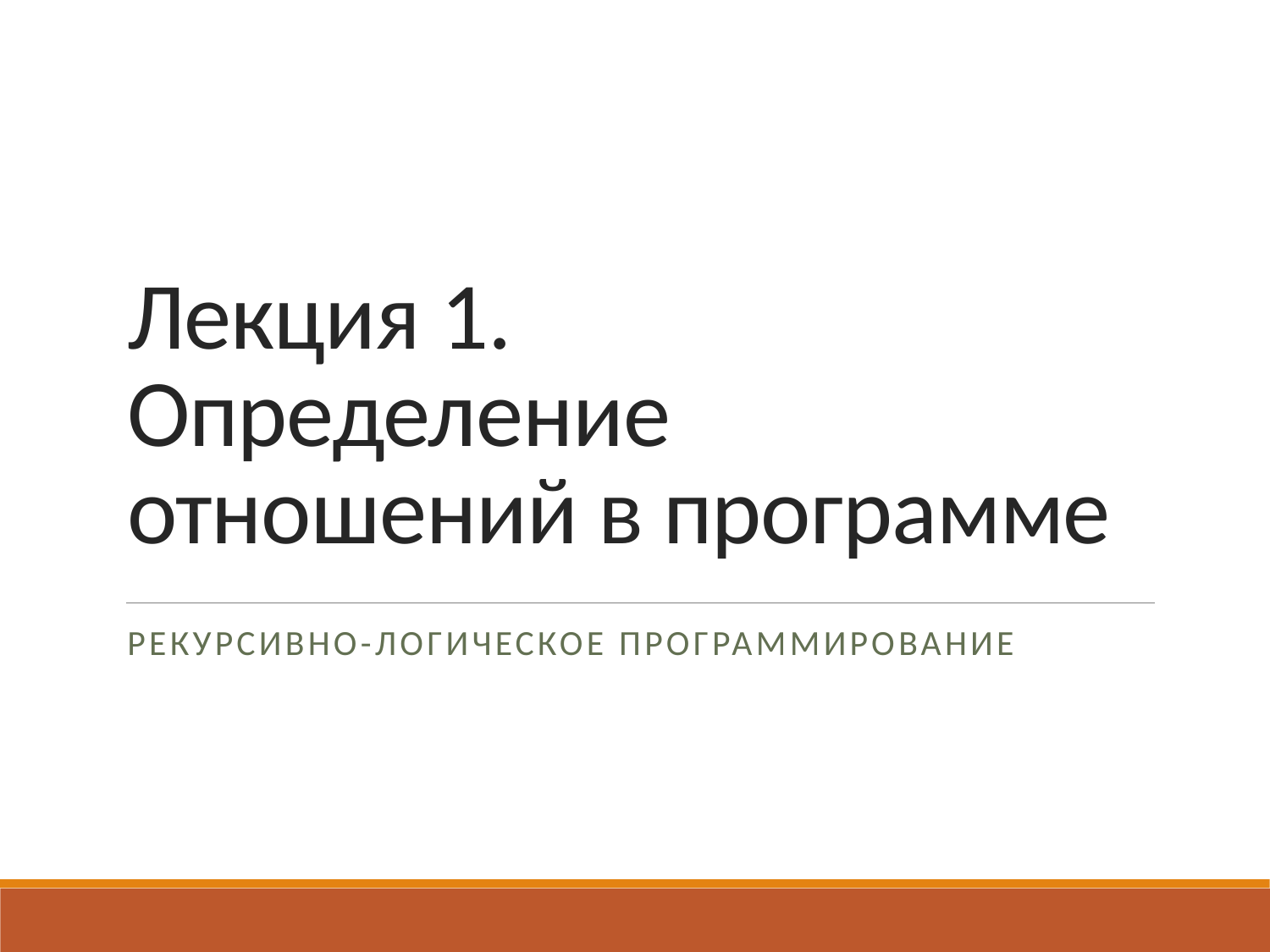

# Лекция 1. Определение отношений в программе
Рекурсивно-логическое программирование